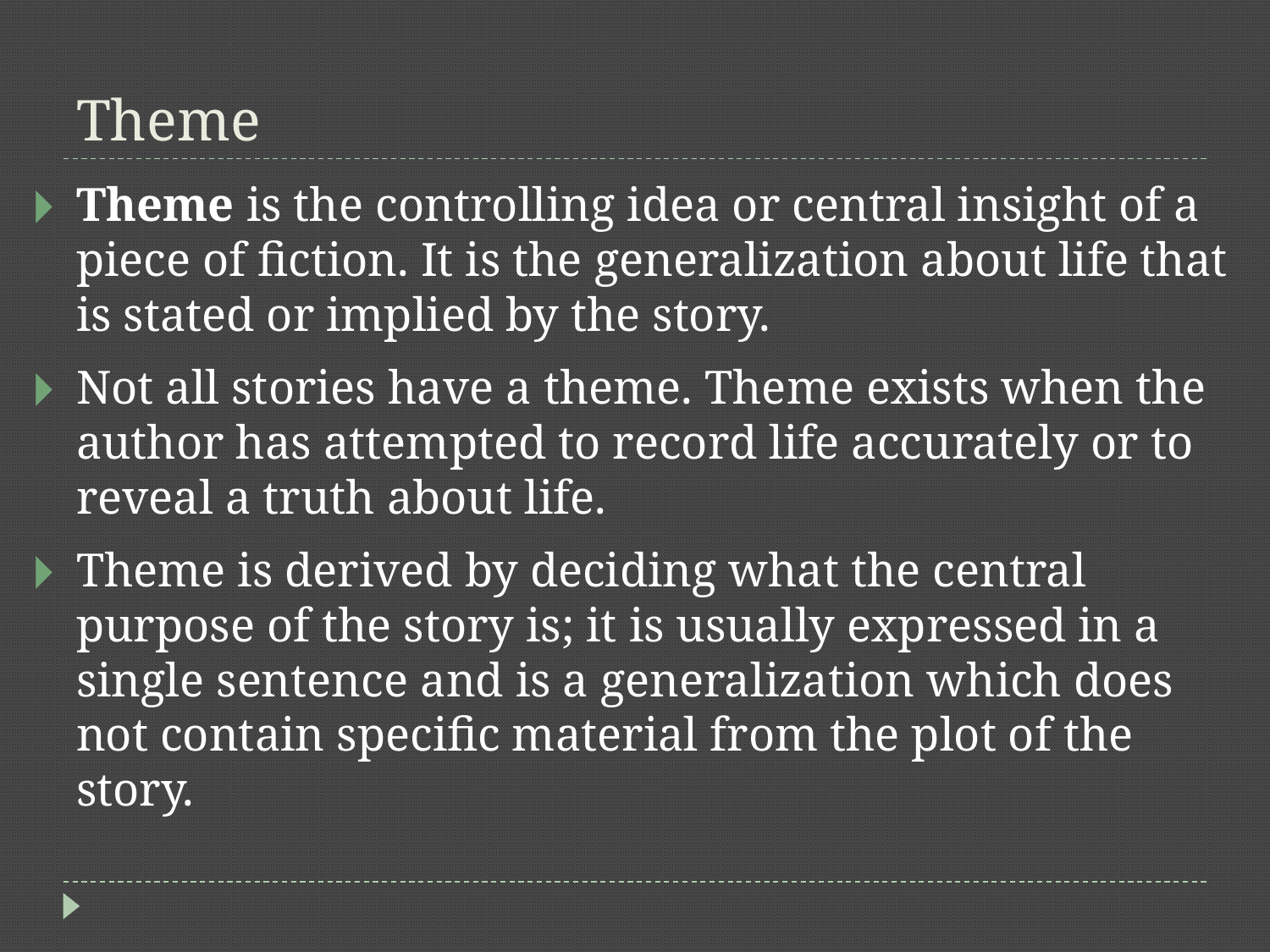

# Theme
Theme is the controlling idea or central insight of a piece of fiction. It is the generalization about life that is stated or implied by the story.
Not all stories have a theme. Theme exists when the author has attempted to record life accurately or to reveal a truth about life.
Theme is derived by deciding what the central purpose of the story is; it is usually expressed in a single sentence and is a generalization which does not contain specific material from the plot of the story.